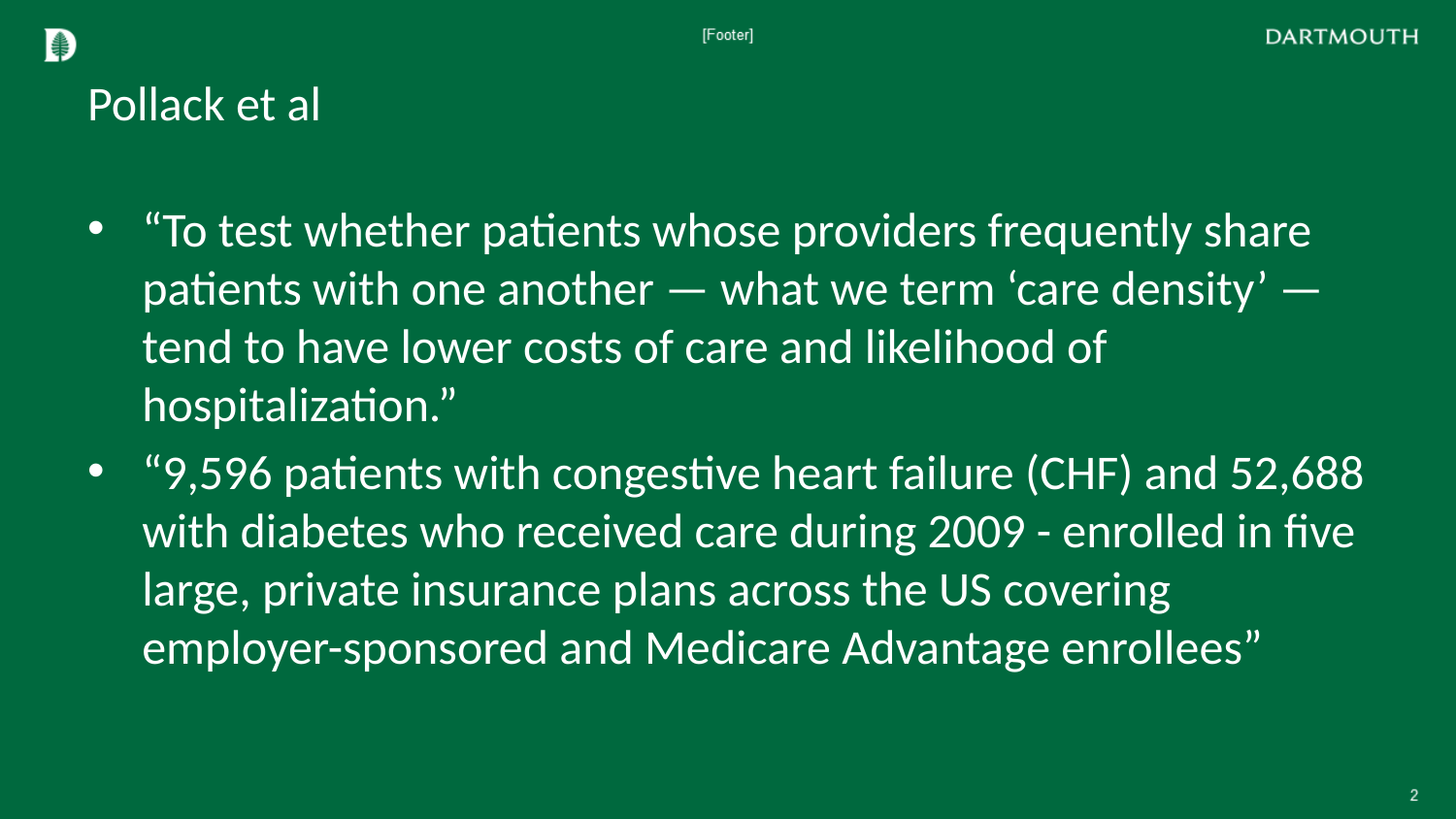

# Pollack et al
“To test whether patients whose providers frequently share patients with one another — what we term ‘care density’ — tend to have lower costs of care and likelihood of hospitalization.”
“9,596 patients with congestive heart failure (CHF) and 52,688 with diabetes who received care during 2009 - enrolled in five large, private insurance plans across the US covering employer-sponsored and Medicare Advantage enrollees”